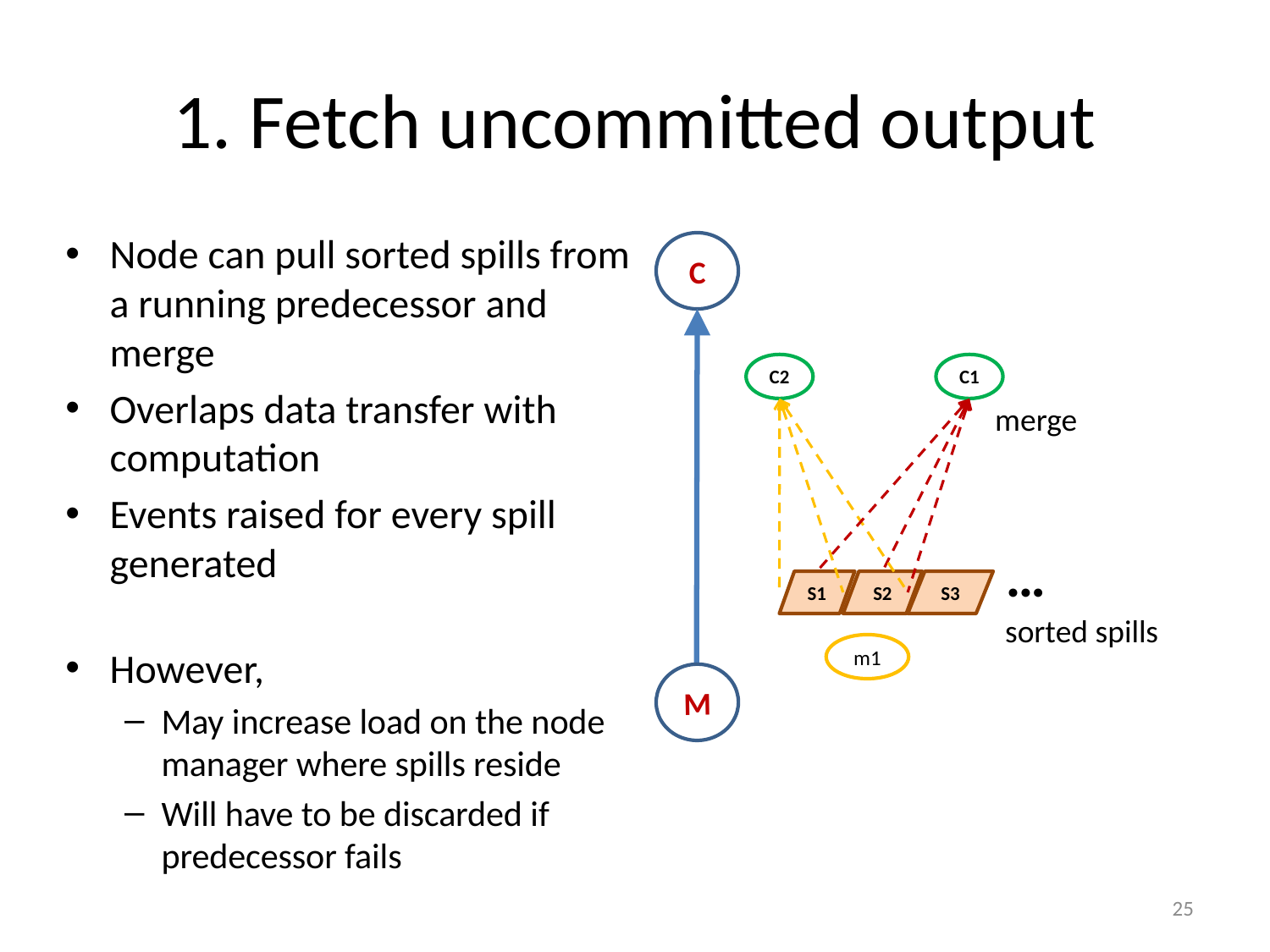

# 1. Fetch uncommitted output
Node can pull sorted spills from a running predecessor and merge
Overlaps data transfer with computation
Events raised for every spill generated
However,
May increase load on the node manager where spills reside
Will have to be discarded if predecessor fails
M
m1
sorted spills
…
S3
S2
S1
merge
C1
C2
C
25